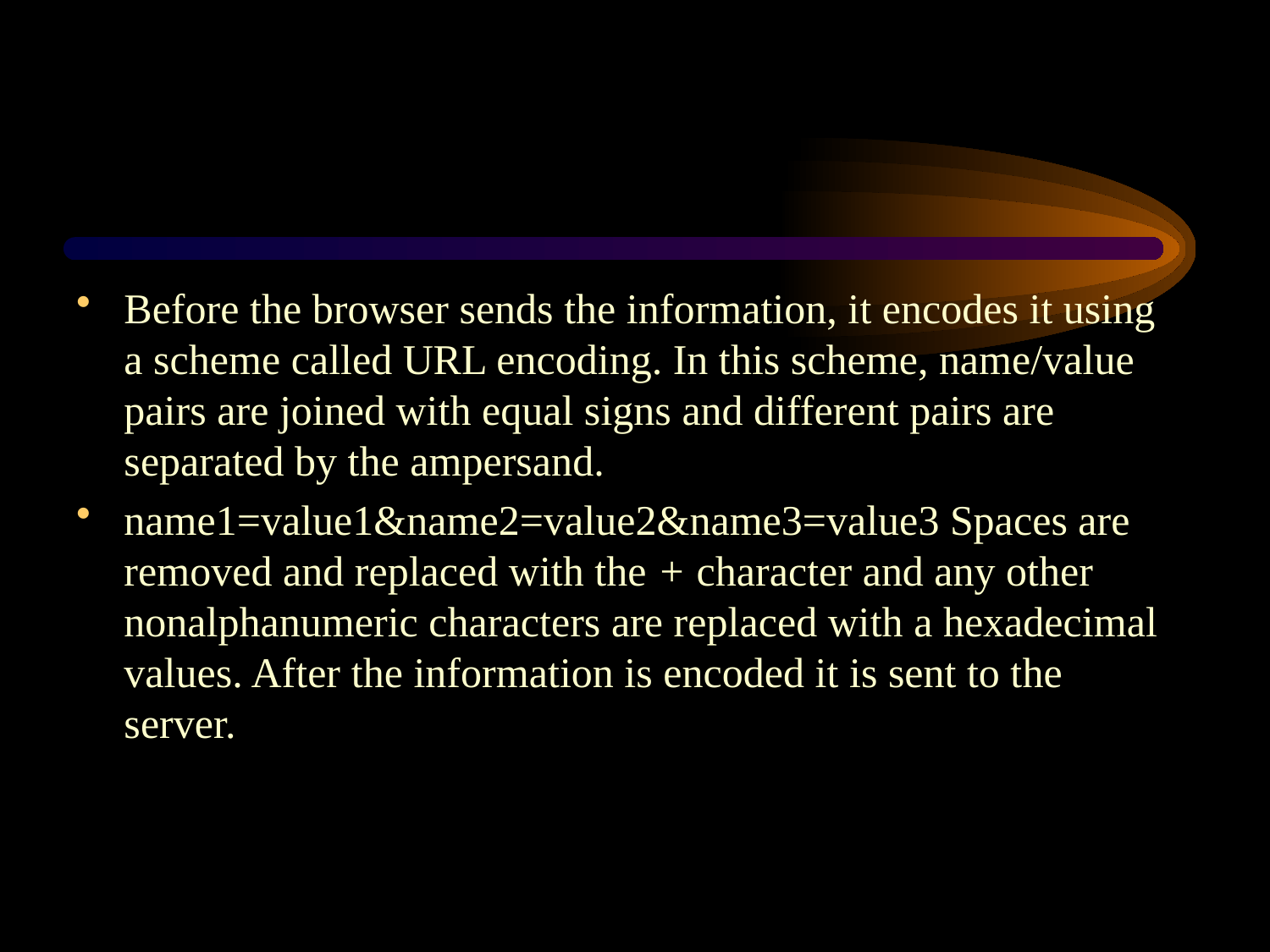

Before the browser sends the information, it encodes it using a scheme called URL encoding. In this scheme, name/value pairs are joined with equal signs and different pairs are separated by the ampersand.
name1=value1&name2=value2&name3=value3 Spaces are removed and replaced with the + character and any other nonalphanumeric characters are replaced with a hexadecimal values. After the information is encoded it is sent to the server.